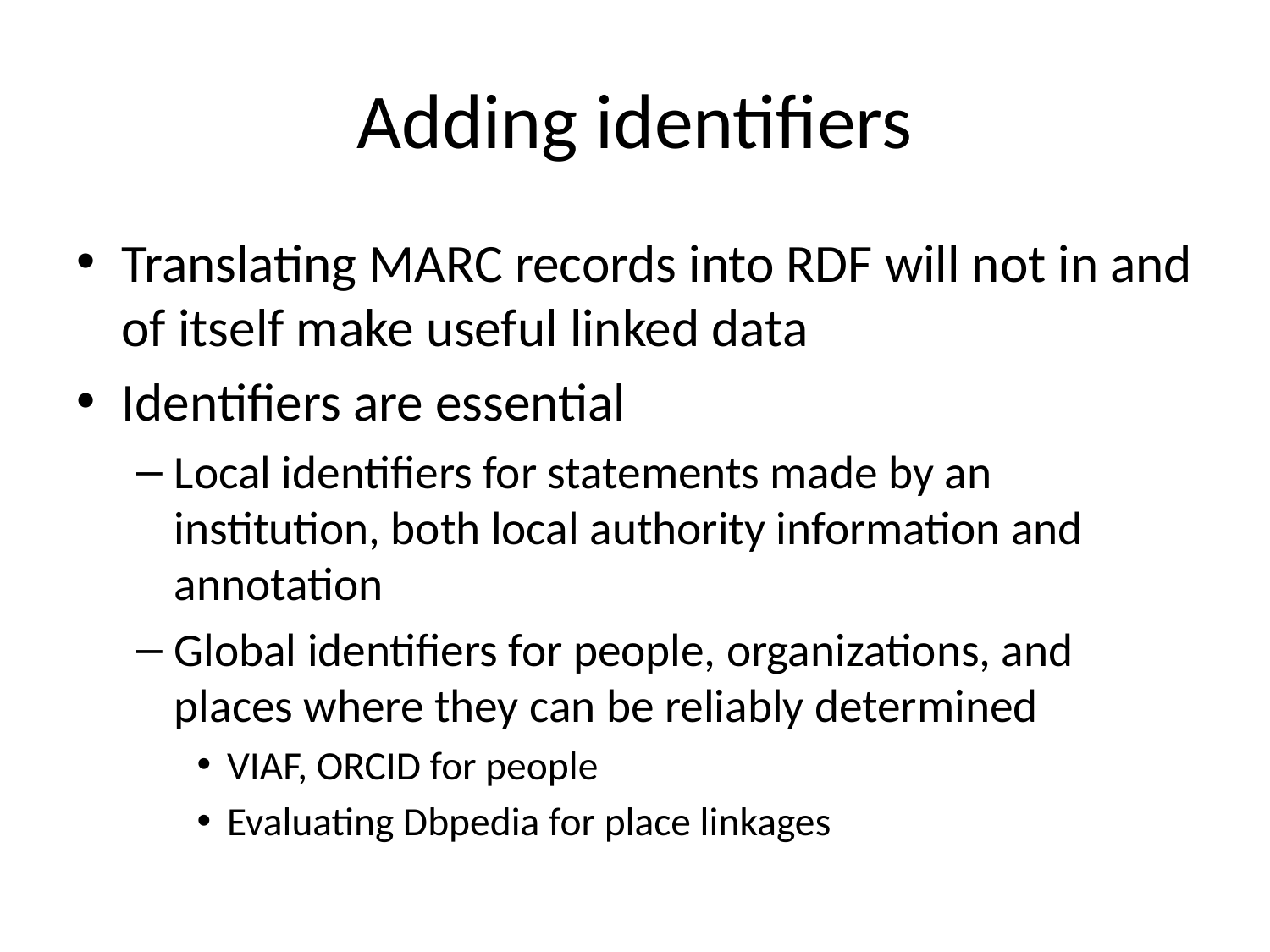

# Adding identifiers
Translating MARC records into RDF will not in and of itself make useful linked data
Identifiers are essential
Local identifiers for statements made by an institution, both local authority information and annotation
Global identifiers for people, organizations, and places where they can be reliably determined
VIAF, ORCID for people
Evaluating Dbpedia for place linkages